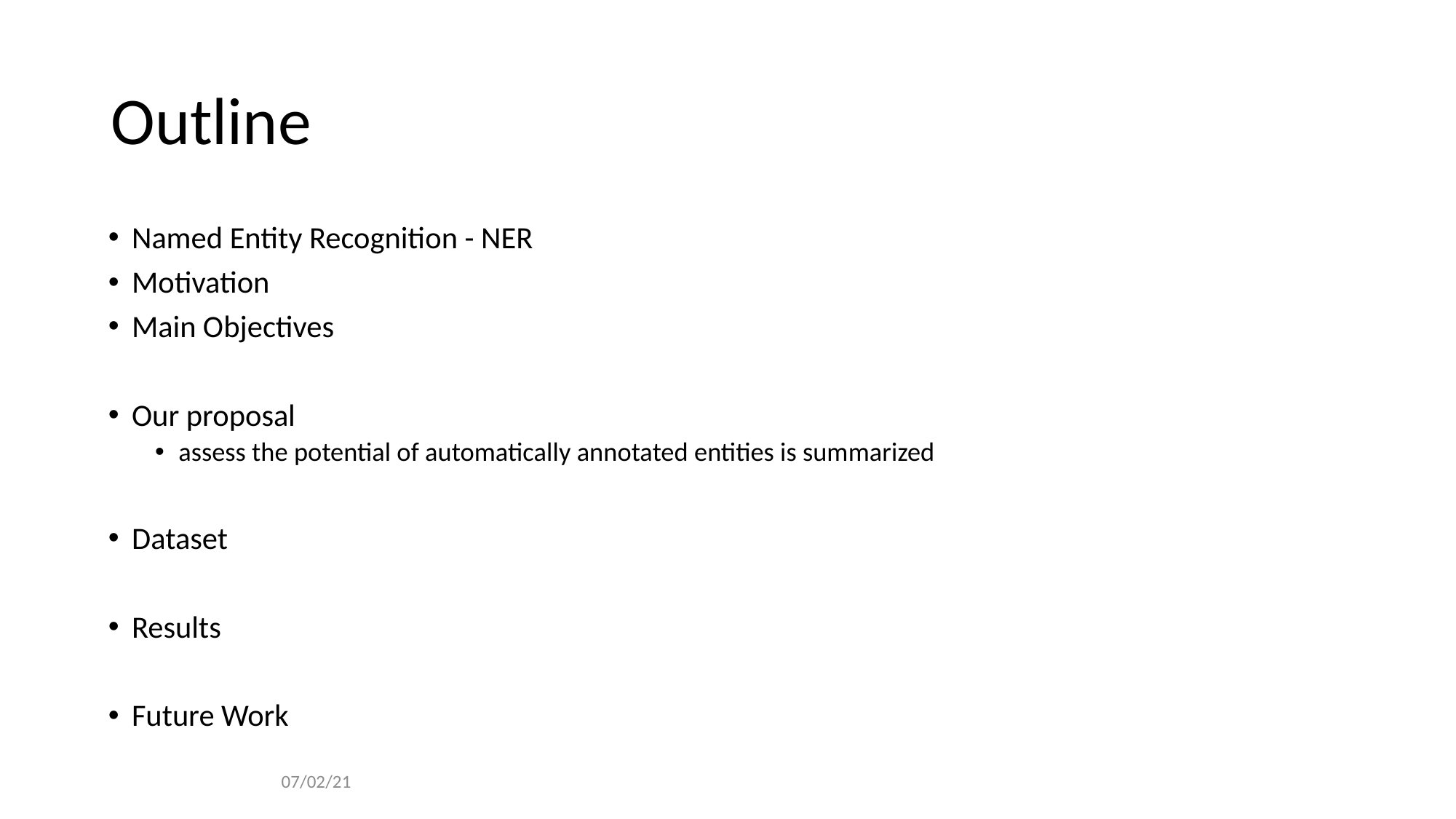

# Outline
Named Entity Recognition - NER
Motivation
Main Objectives

Our proposal
assess the potential of automatically annotated entities is summarized

Dataset

Results

Future Work
07/02/21
2